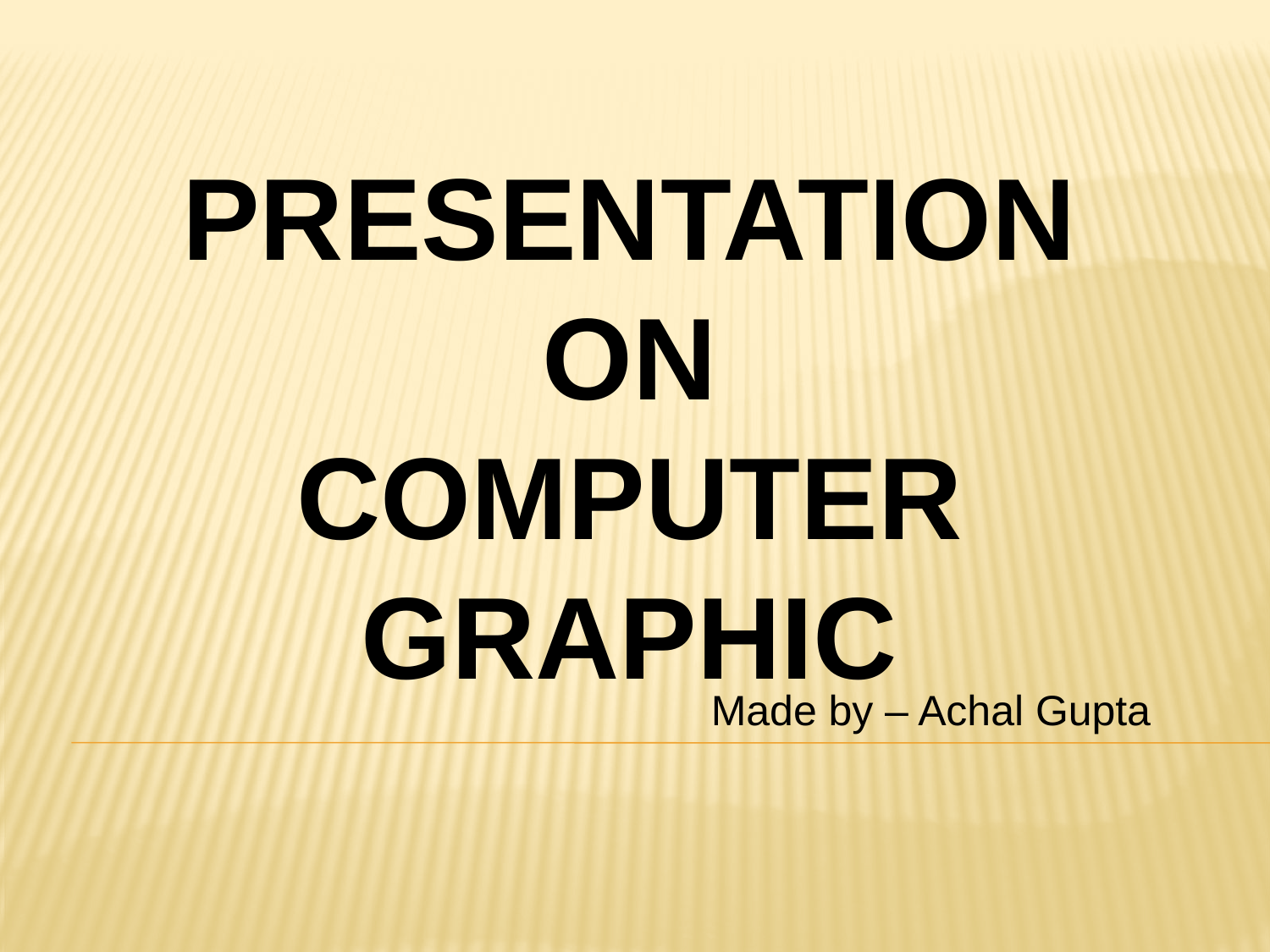

# Presentation on computer graphic
Made by – Achal Gupta